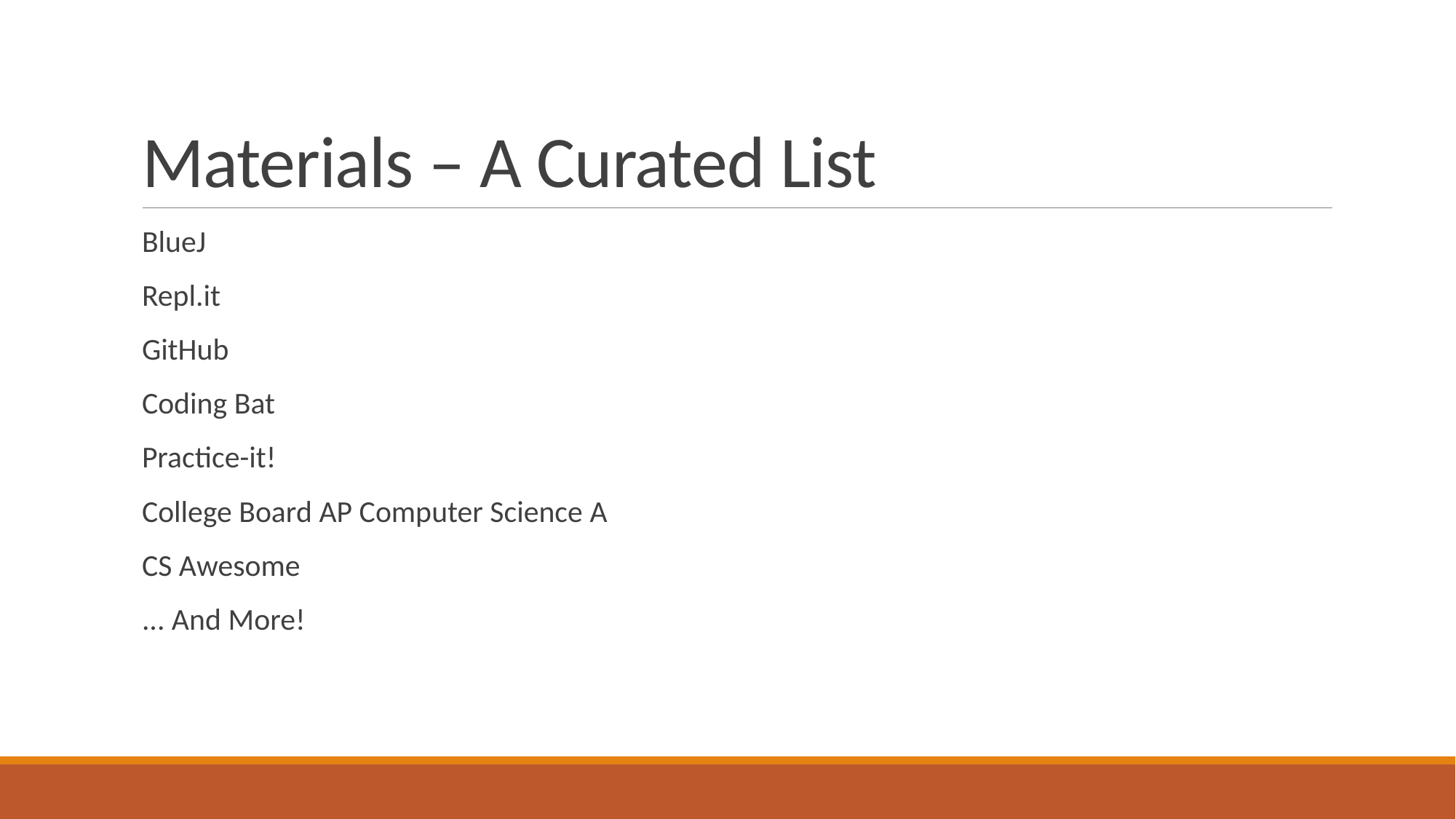

# Materials – A Curated List
BlueJ
Repl.it
GitHub
Coding Bat
Practice-it!
College Board AP Computer Science A
CS Awesome
... And More!